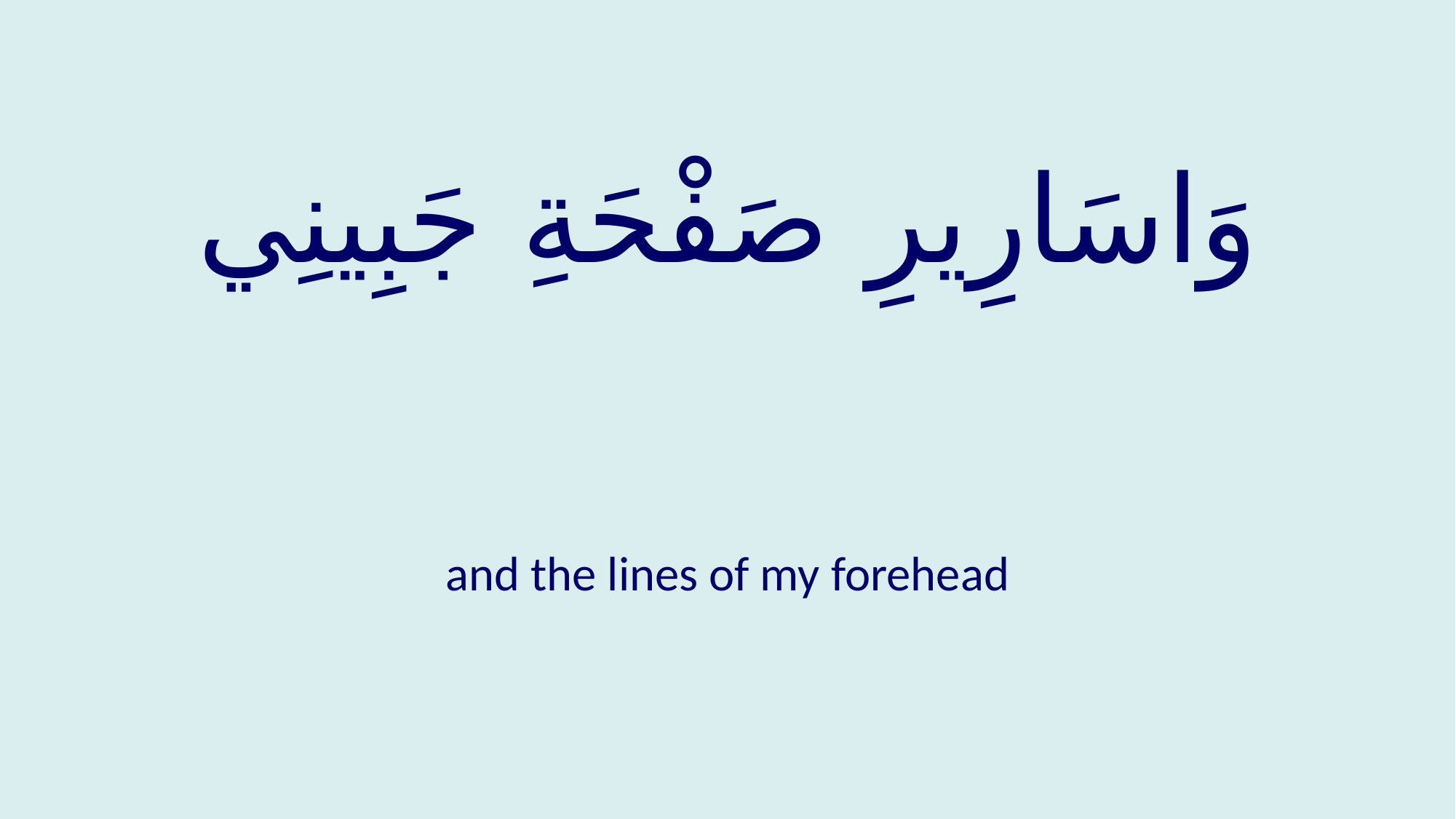

# وَاسَارِيرِ صَفْحَةِ جَبِينِي
and the lines of my forehead